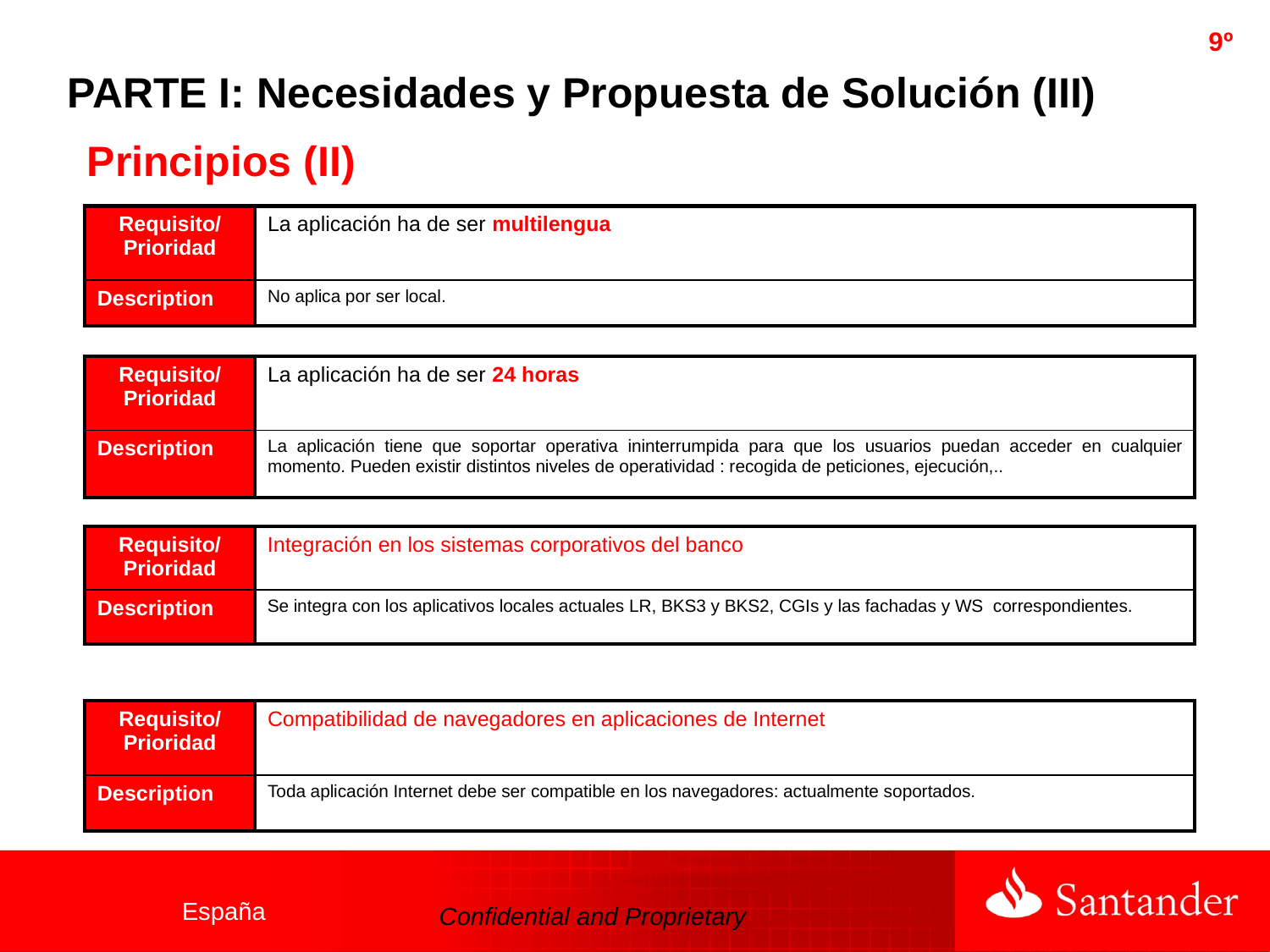

9º
PARTE I: Necesidades y Propuesta de Solución (III)
Principios (II)

| Requisito/Prioridad | La aplicación ha de ser multilengua |
| --- | --- |
| Description | No aplica por ser local. |
| Requisito/Prioridad | La aplicación ha de ser 24 horas |
| --- | --- |
| Description | La aplicación tiene que soportar operativa ininterrumpida para que los usuarios puedan acceder en cualquier momento. Pueden existir distintos niveles de operatividad : recogida de peticiones, ejecución,.. |
| Requisito/Prioridad | Integración en los sistemas corporativos del banco |
| --- | --- |
| Description | Se integra con los aplicativos locales actuales LR, BKS3 y BKS2, CGIs y las fachadas y WS correspondientes. |
| Requisito/Prioridad | Compatibilidad de navegadores en aplicaciones de Internet |
| --- | --- |
| Description | Toda aplicación Internet debe ser compatible en los navegadores: actualmente soportados. |
España